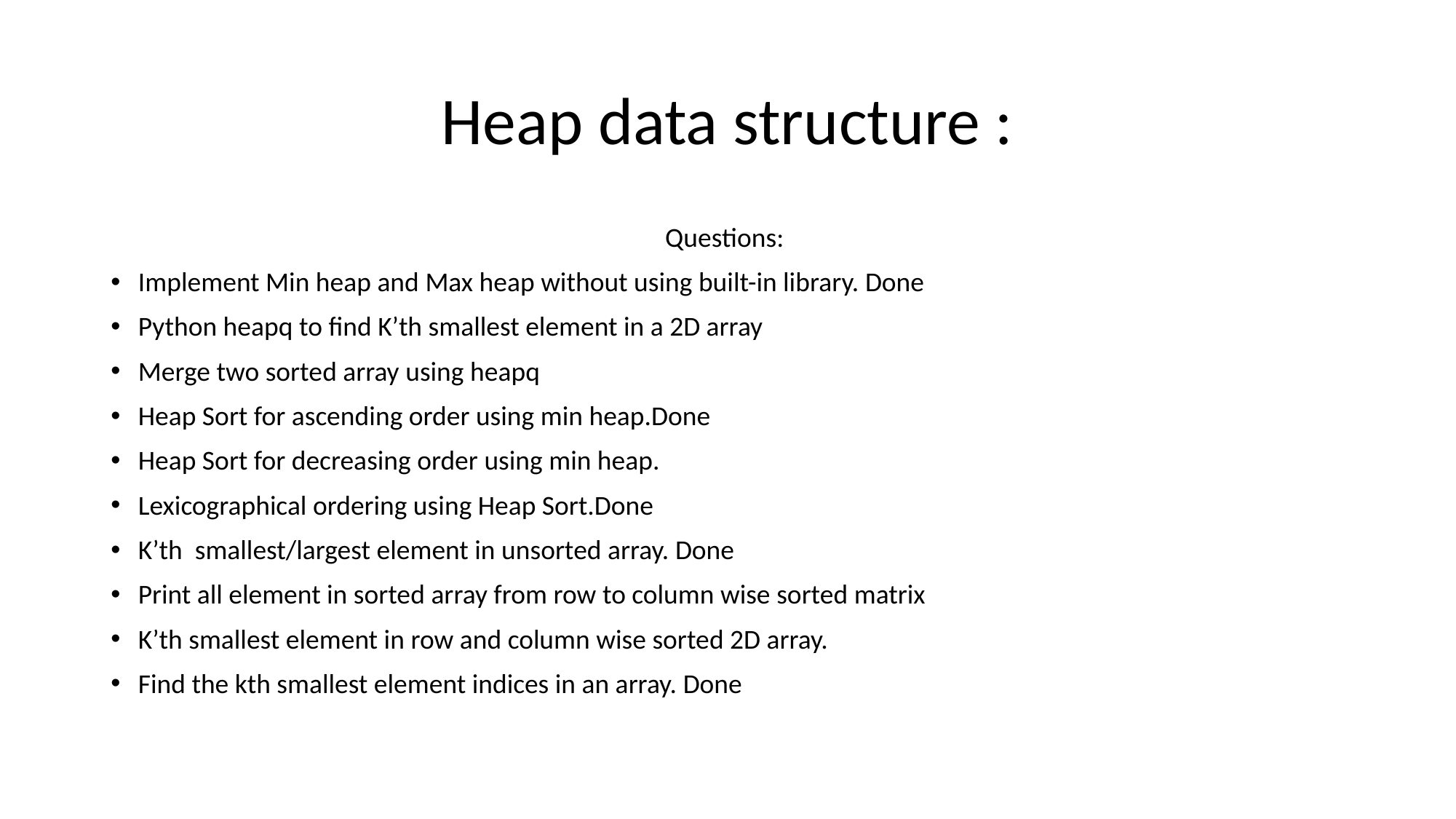

# Heap data structure :
Questions:
Implement Min heap and Max heap without using built-in library. Done
Python heapq to find K’th smallest element in a 2D array
Merge two sorted array using heapq
Heap Sort for ascending order using min heap.Done
Heap Sort for decreasing order using min heap.
Lexicographical ordering using Heap Sort.Done
K’th  smallest/largest element in unsorted array. Done
Print all element in sorted array from row to column wise sorted matrix
K’th smallest element in row and column wise sorted 2D array.
Find the kth smallest element indices in an array. Done